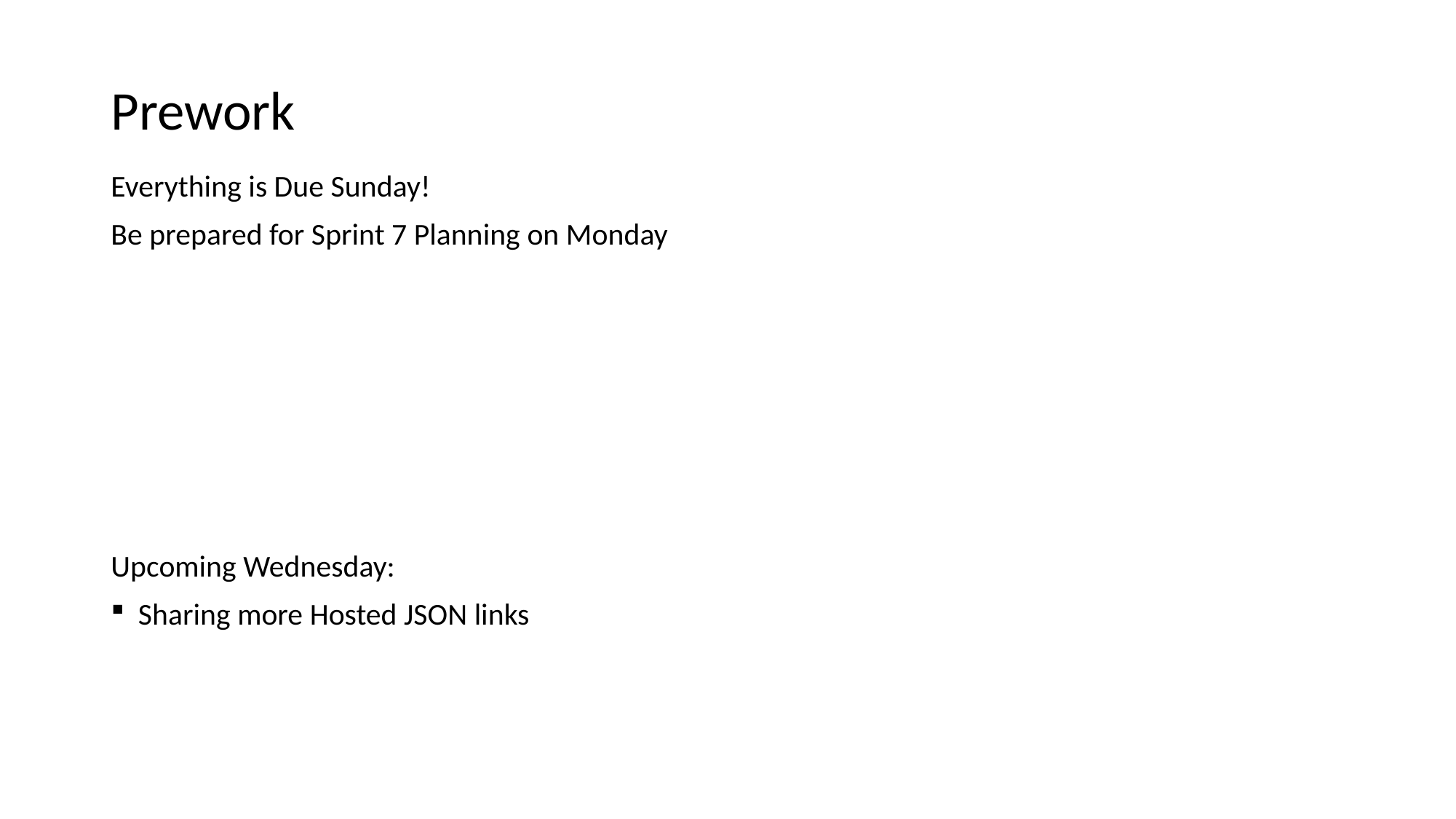

# Prework
Everything is Due Sunday!
Be prepared for Sprint 7 Planning on Monday
Upcoming Wednesday:
Sharing more Hosted JSON links